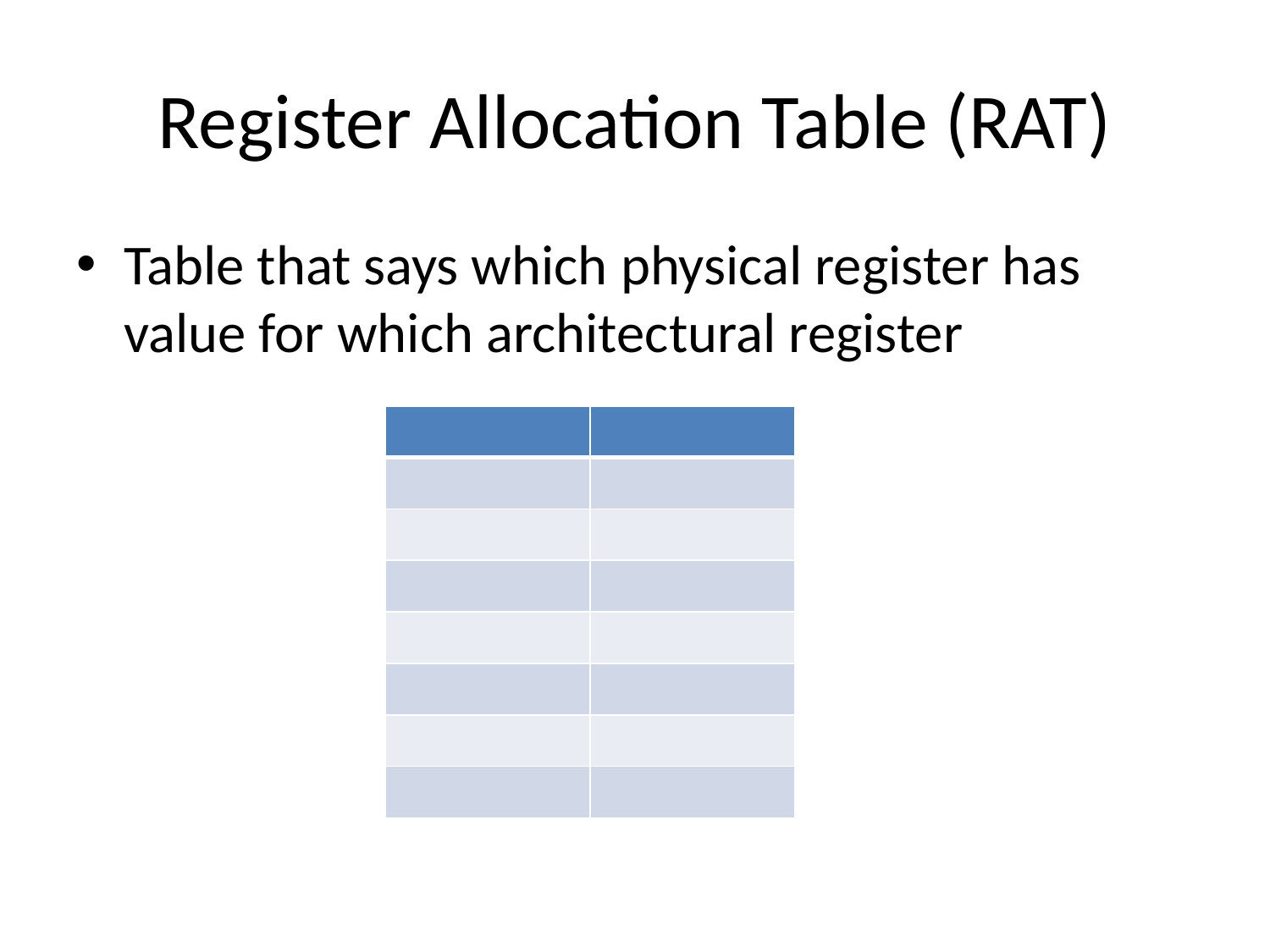

# Register Allocation Table (RAT)
Table that says which physical register has value for which architectural register
|  |  |
| --- | --- |
|  |  |
|  |  |
|  |  |
|  |  |
|  |  |
|  |  |
|  |  |